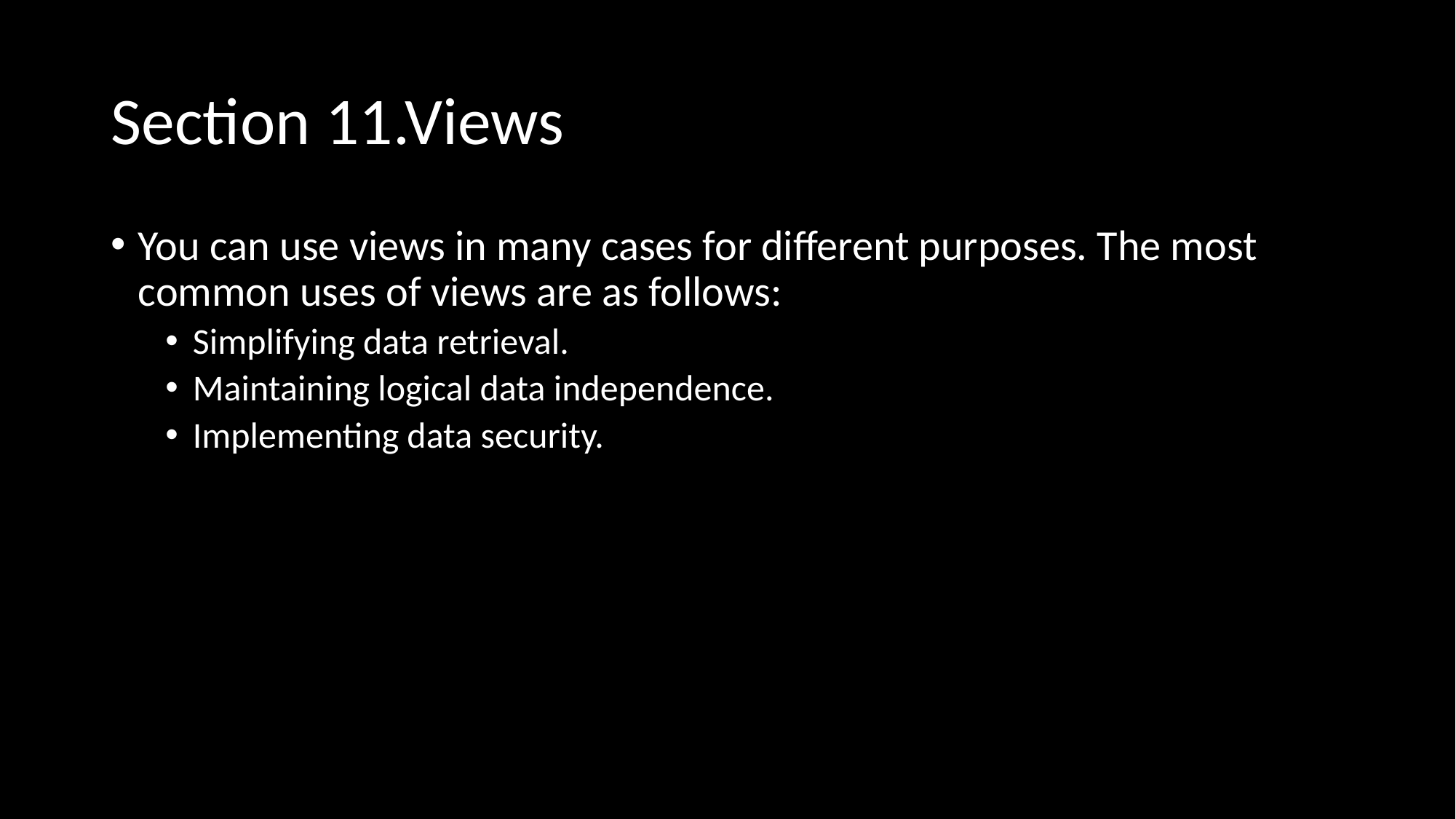

# Section 11.Views
You can use views in many cases for different purposes. The most common uses of views are as follows:
Simplifying data retrieval.
Maintaining logical data independence.
Implementing data security.